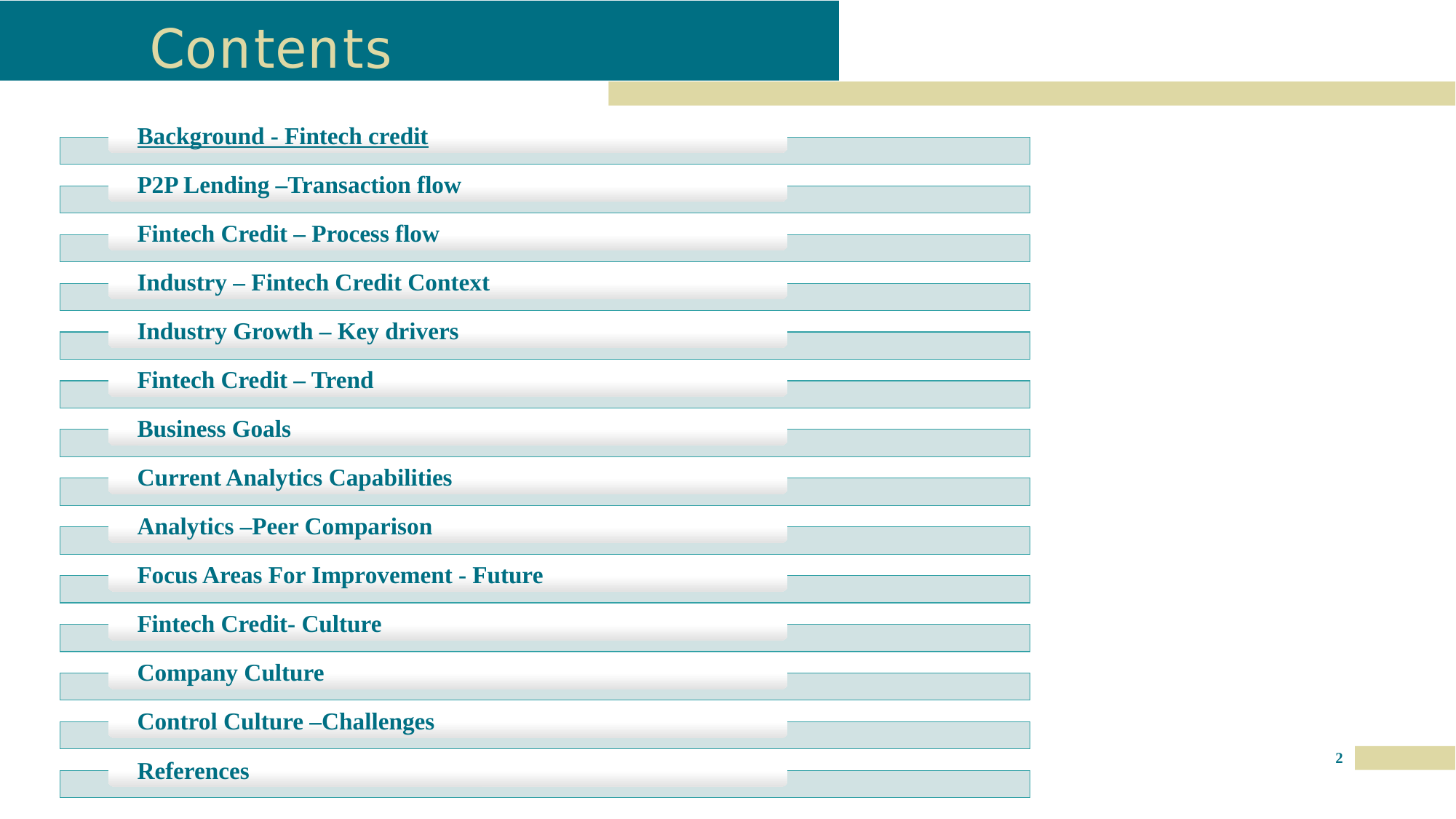

# Contents
Background - Fintech credit
P2P Lending –Transaction flow
Fintech Credit – Process flow
Industry – Fintech Credit Context
Industry Growth – Key drivers
Fintech Credit – Trend
Business Goals
Current Analytics Capabilities
Analytics –Peer Comparison
Focus Areas For Improvement - Future
Fintech Credit- Culture
Company Culture
Control Culture –Challenges
References
2